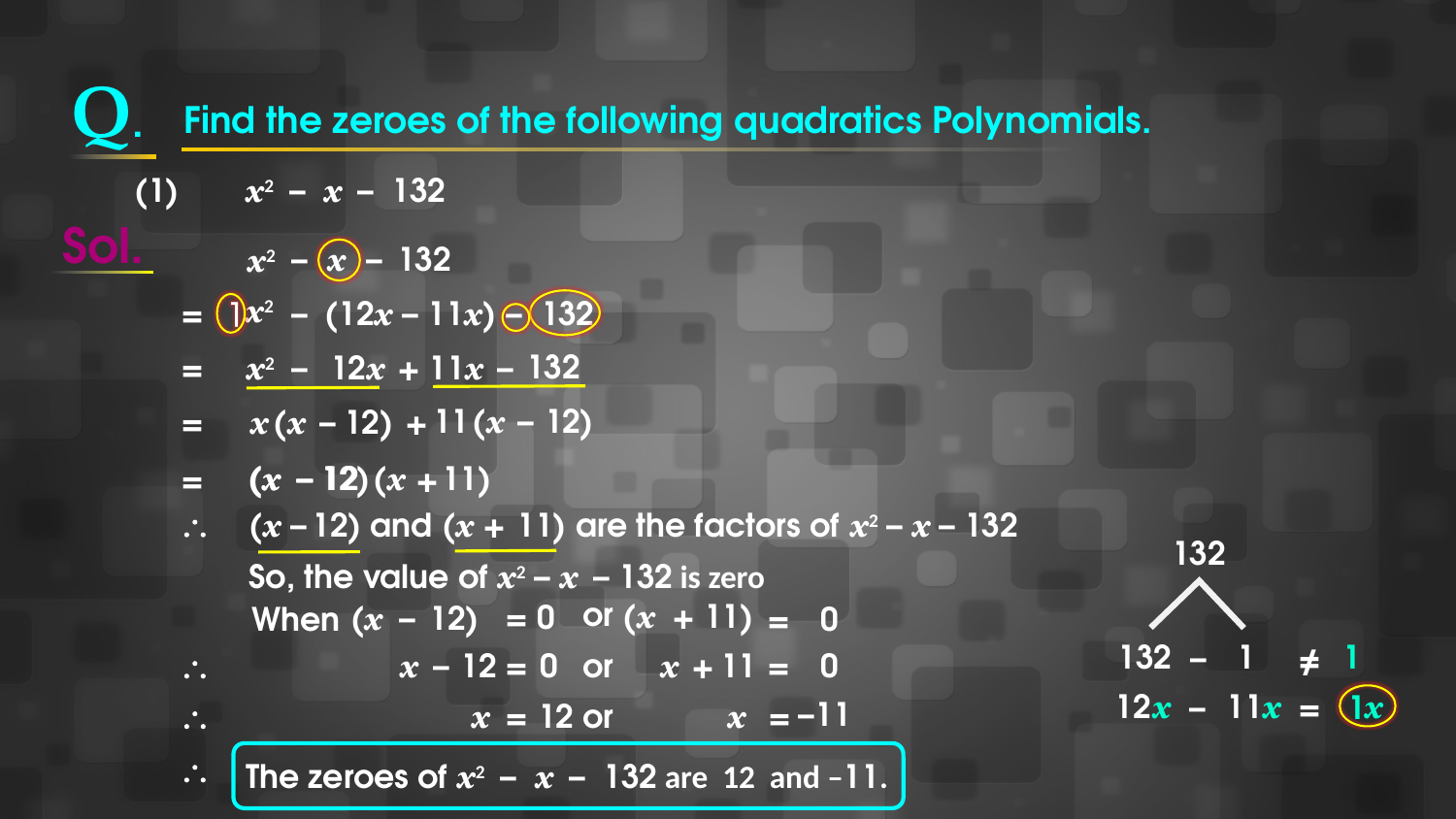

Q.
Find the zeroes of the following quadratics Polynomials.

(1)
x2   –  x  –  132
x2   –  x  –  132
Sol.
–
x
–
132
x2

x2
=
–
(12x
–
11x)
–
132

1

132
=
x2
–
12x
+
11x
–
(x
–
12)
11
=
x
(x
–
12)
+
(x
11)
–
(x  – 12
(x
 12)
+
=
∴
(x – 12) and (x +  11) are the factors of
x2  – x – 132
132
So, the value of x2  – x  – 132 is zero
or
(x  + 11)
=
0
(x  –  12)
=
0
When
132
1
1
–
≠
∴
x
–
12
=
0
or
x
+
11
=
0
12
11
x
x
x
1
–
=

–11
∴
x
=
12
or
x
=
∴

The zeroes of x2   –  x  –  132 are  12  and –11.